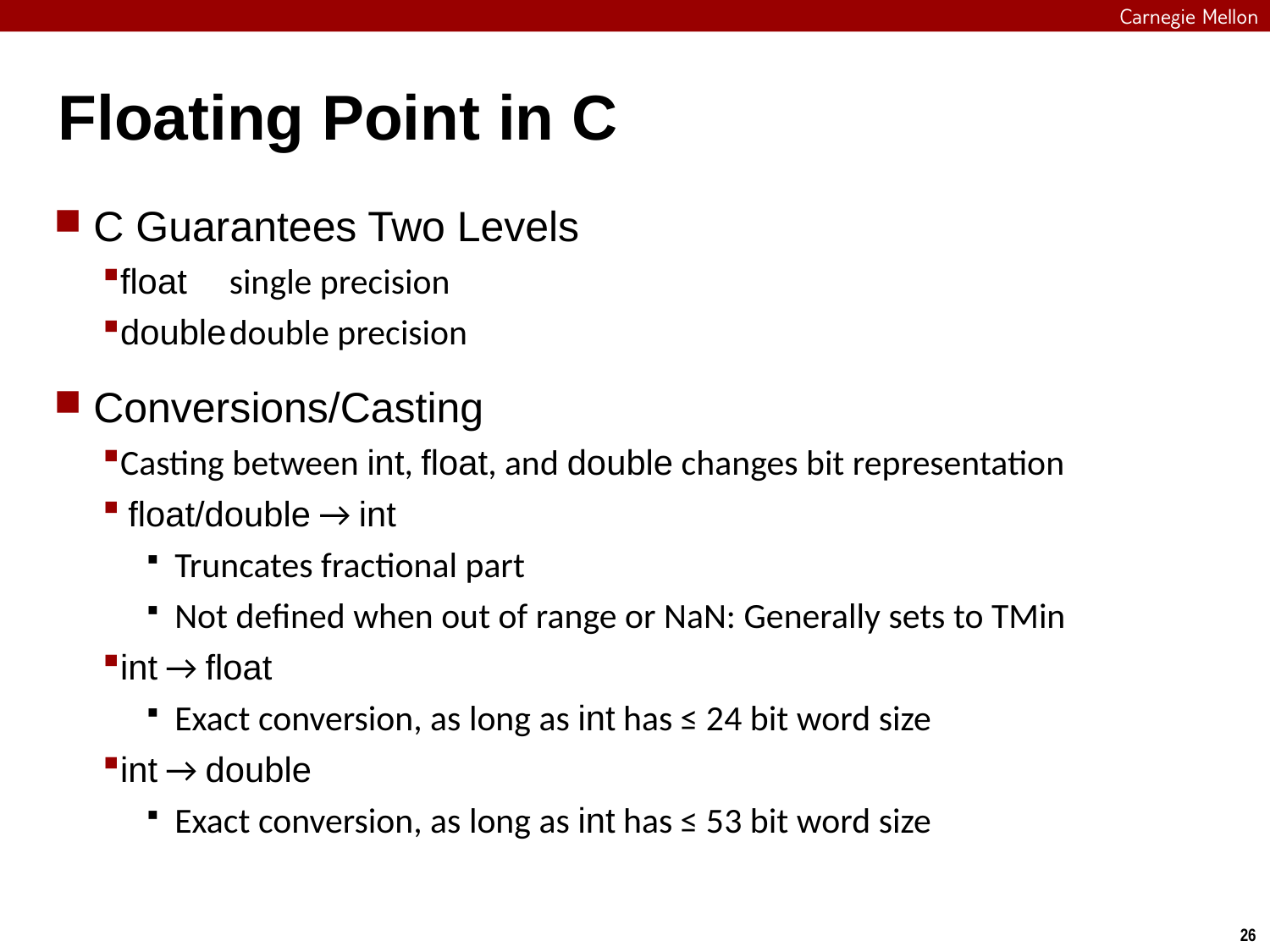

Carnegie Mellon
# Floating Point in C
C Guarantees Two Levels
float	single precision
double	double precision
Conversions/Casting
Casting between int, float, and double changes bit representation
 float/double → int
Truncates fractional part
Not defined when out of range or NaN: Generally sets to TMin
int → float
Exact conversion, as long as int has ≤ 24 bit word size
int → double
Exact conversion, as long as int has ≤ 53 bit word size